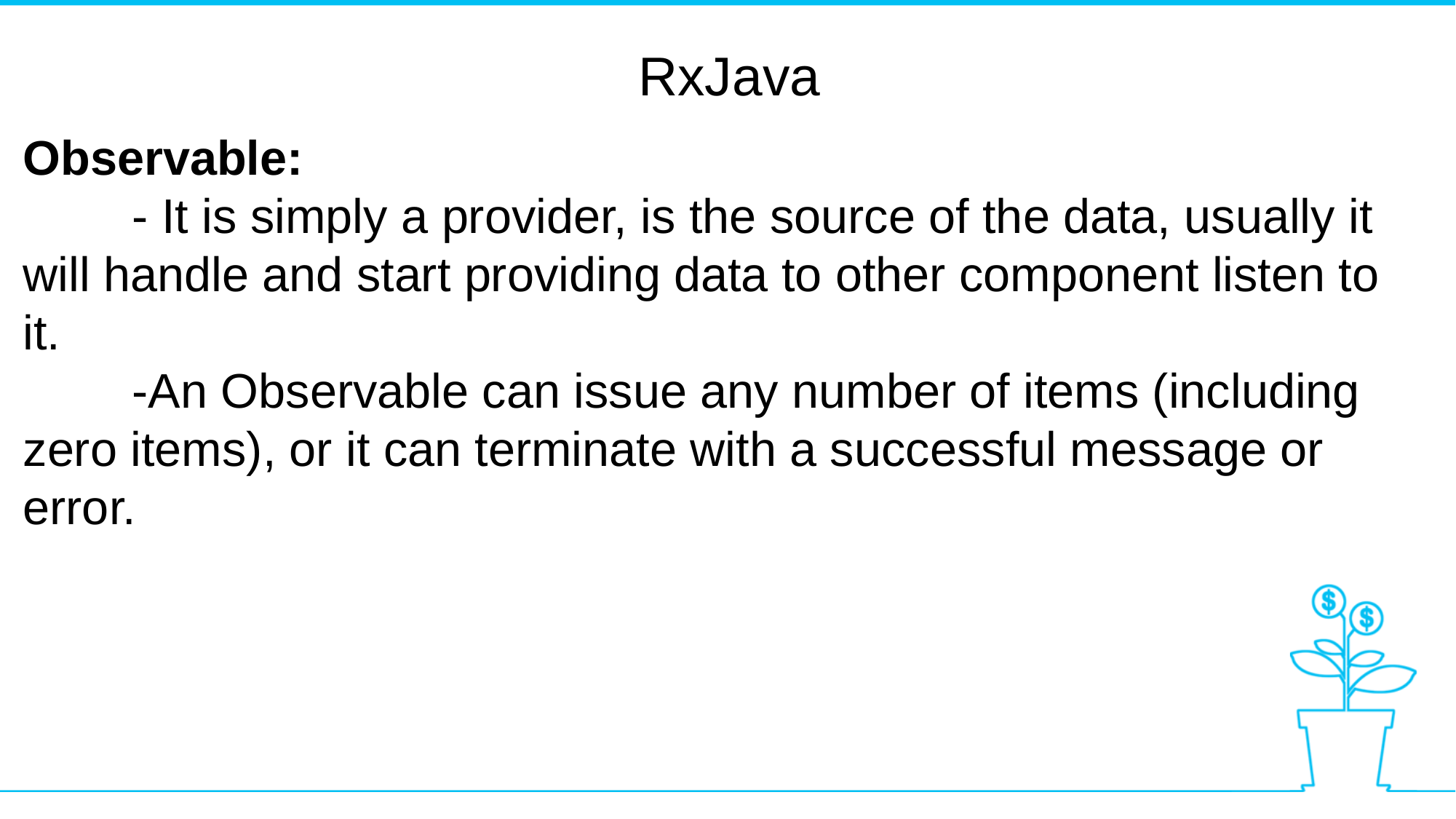

RxJava
Observable:
	- It is simply a provider, is the source of the data, usually it will handle and start providing data to other component listen to it.
	-An Observable can issue any number of items (including zero items), or it can terminate with a successful message or error.